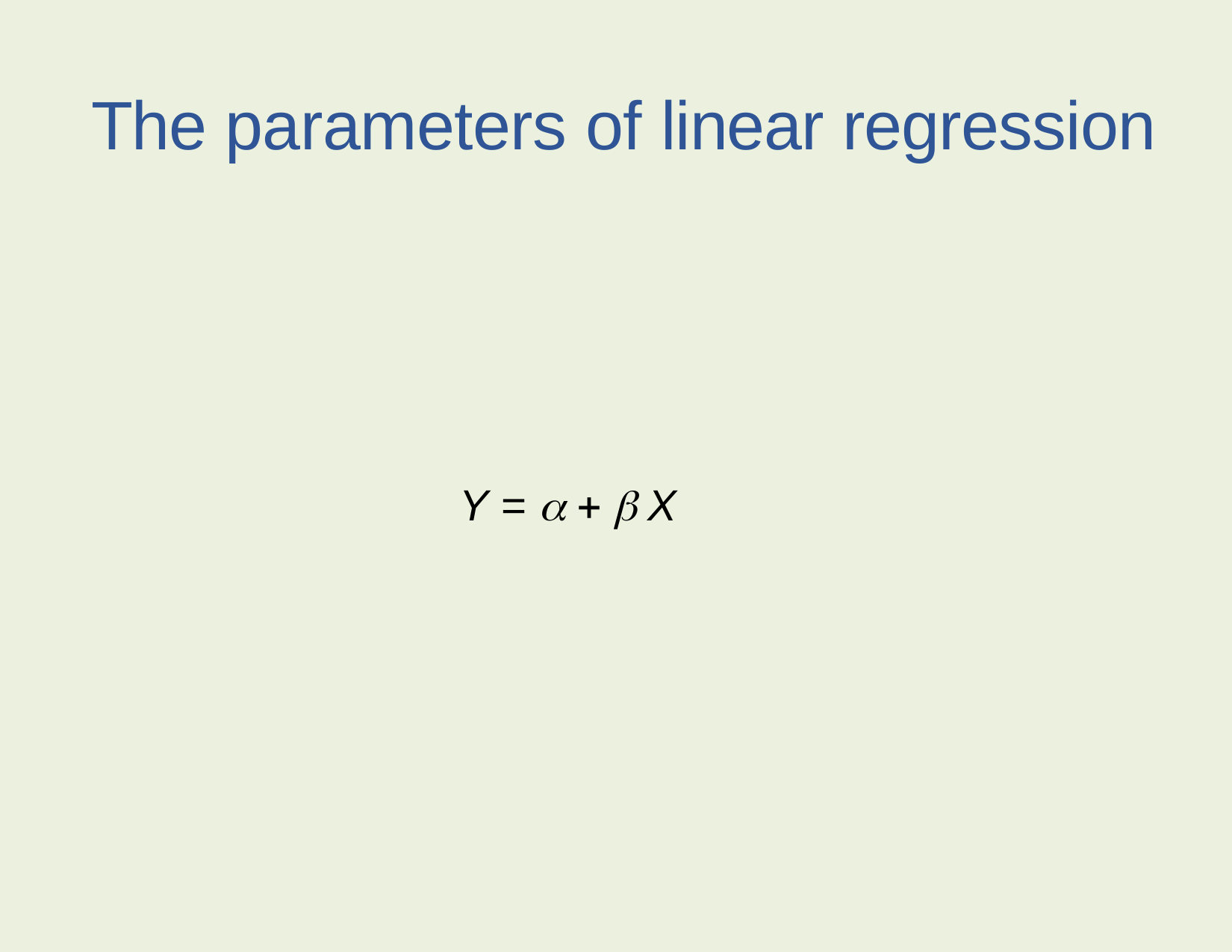

The parameters of linear regression
Y = α + β X